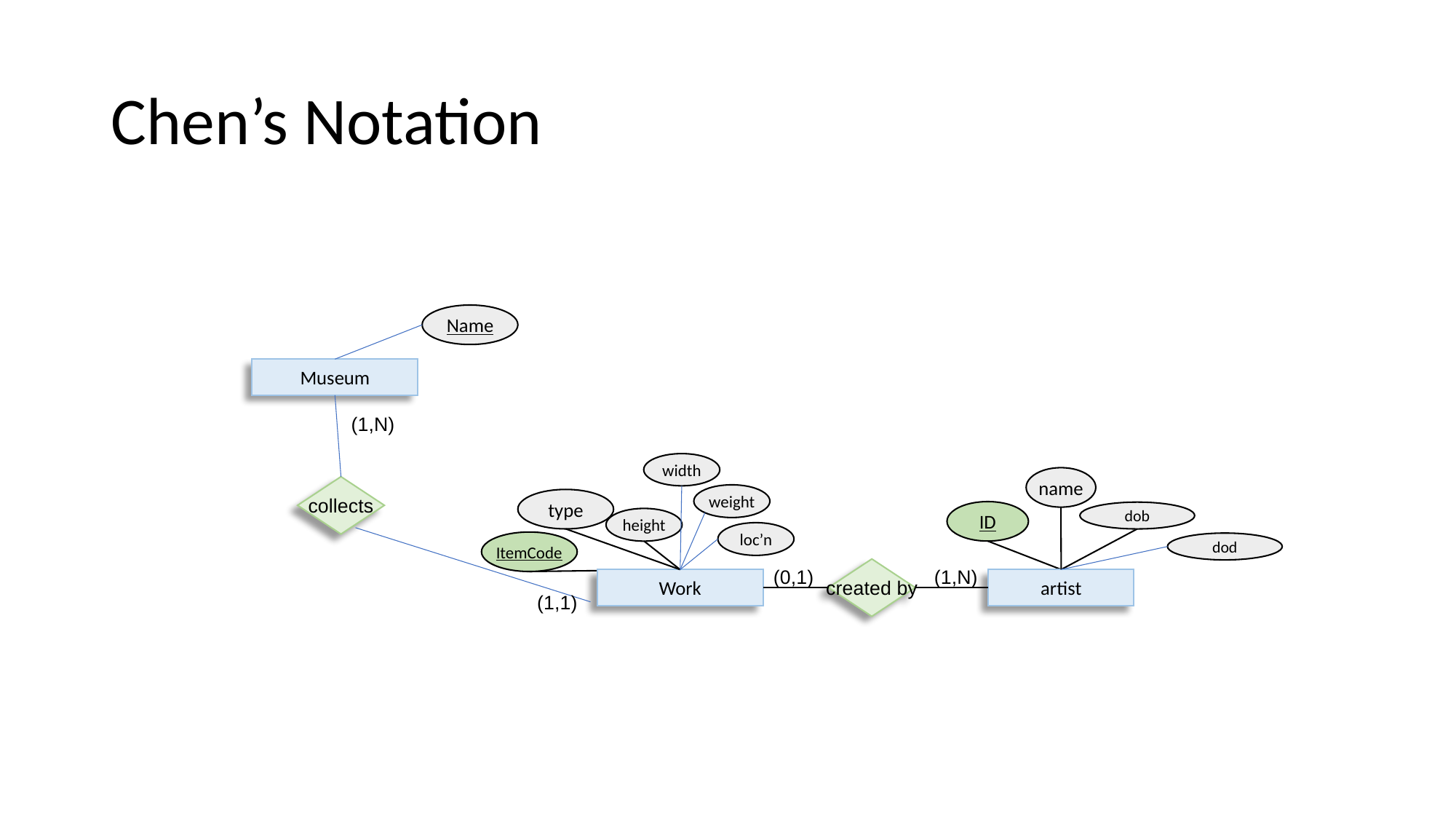

# Chen’s Notation
Name
Museum
(1,N)
width
name
collects
weight
type
ID
dob
height
loc’n
ItemCode
dod
created by
(0,1)
(1,N)
artist
Work
(1,1)